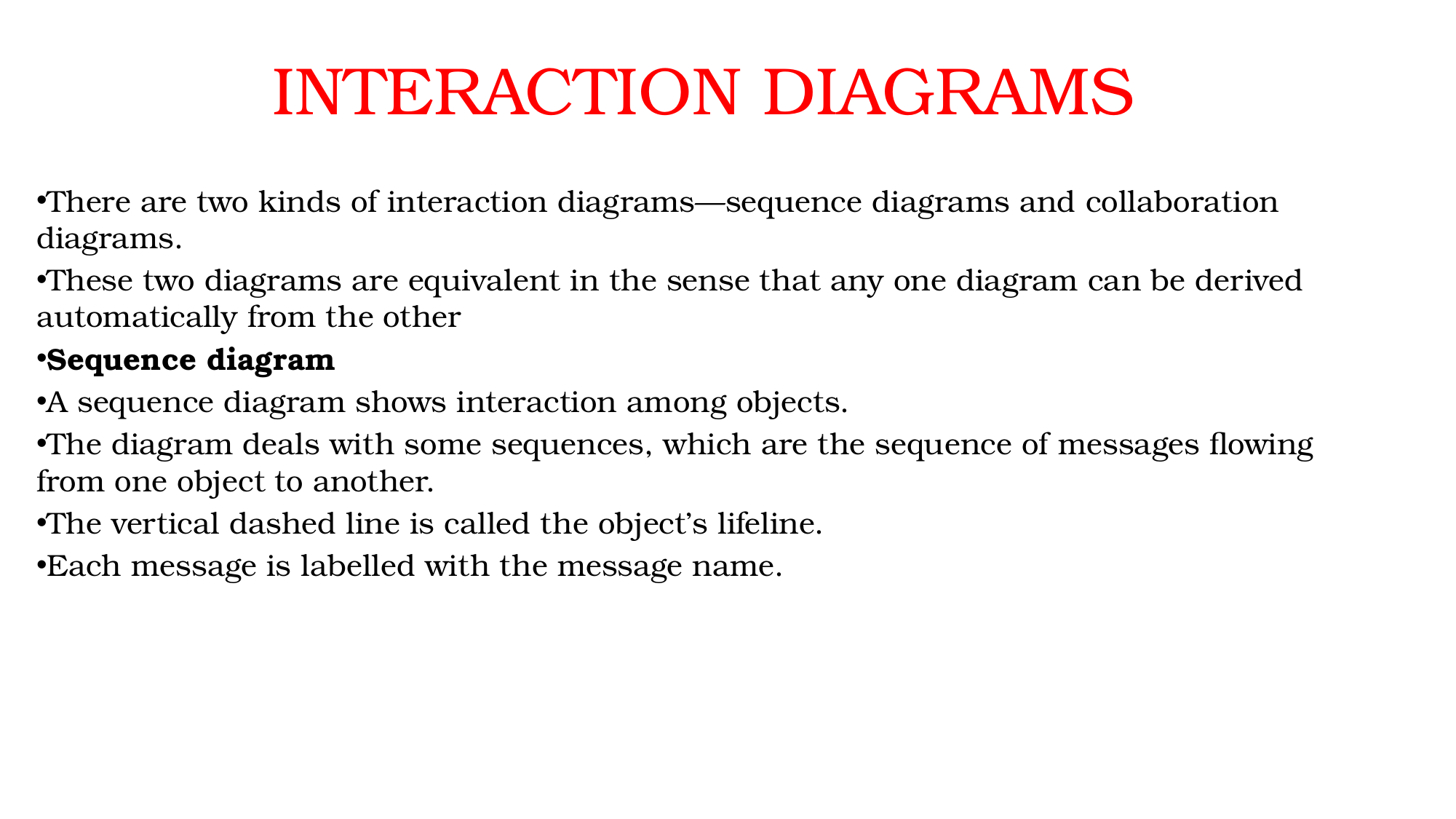

# INTERACTION DIAGRAMS
There are two kinds of interaction diagrams—sequence diagrams and collaboration diagrams.
These two diagrams are equivalent in the sense that any one diagram can be derived automatically from the other
Sequence diagram
A sequence diagram shows interaction among objects.
The diagram deals with some sequences, which are the sequence of messages flowing from one object to another.
The vertical dashed line is called the object’s lifeline.
Each message is labelled with the message name.